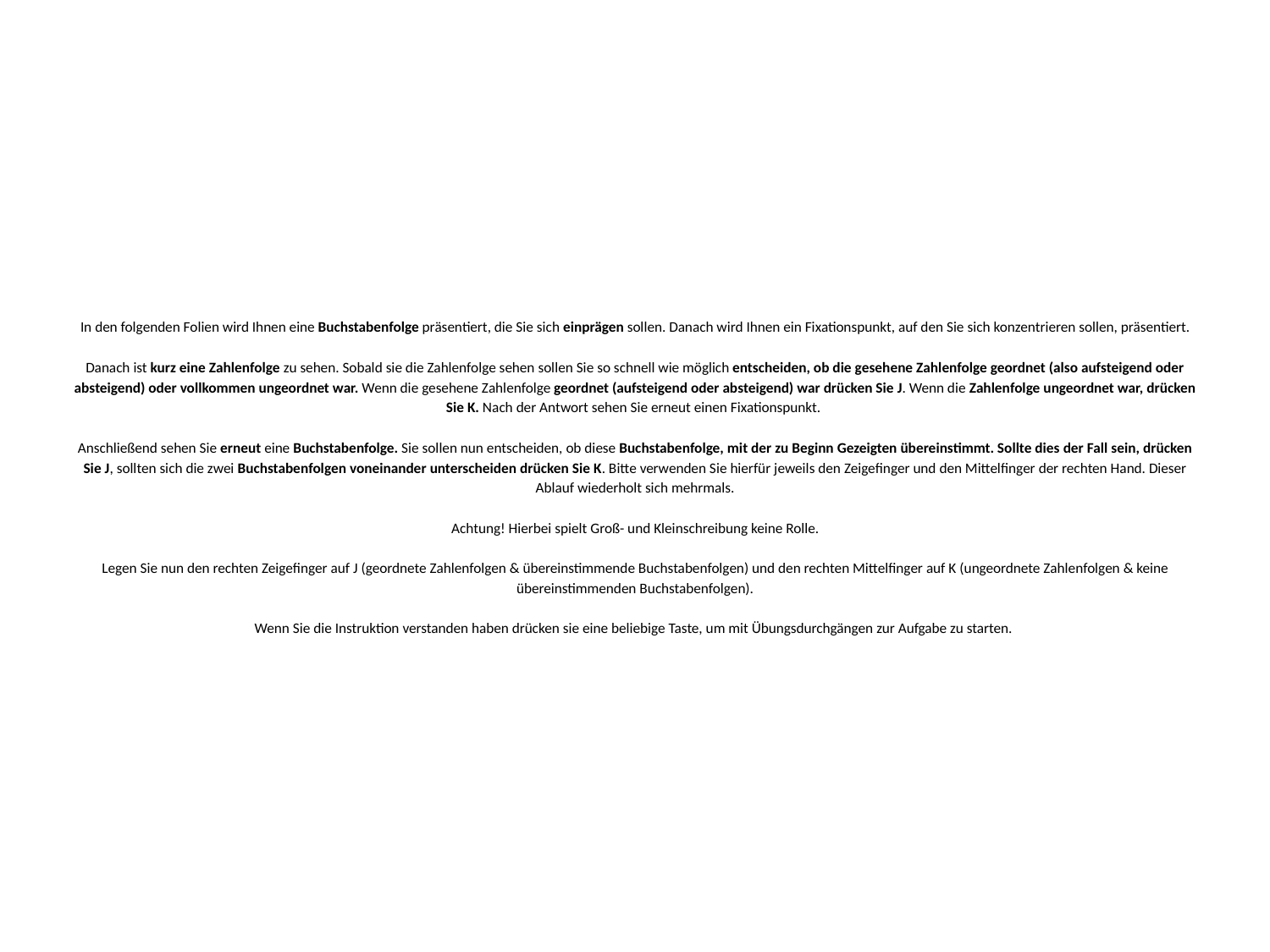

# In den folgenden Folien wird Ihnen eine Buchstabenfolge präsentiert, die Sie sich einprägen sollen. Danach wird Ihnen ein Fixationspunkt, auf den Sie sich konzentrieren sollen, präsentiert. Danach ist kurz eine Zahlenfolge zu sehen. Sobald sie die Zahlenfolge sehen sollen Sie so schnell wie möglich entscheiden, ob die gesehene Zahlenfolge geordnet (also aufsteigend oder absteigend) oder vollkommen ungeordnet war. Wenn die gesehene Zahlenfolge geordnet (aufsteigend oder absteigend) war drücken Sie J. Wenn die Zahlenfolge ungeordnet war, drücken Sie K. Nach der Antwort sehen Sie erneut einen Fixationspunkt. Anschließend sehen Sie erneut eine Buchstabenfolge. Sie sollen nun entscheiden, ob diese Buchstabenfolge, mit der zu Beginn Gezeigten übereinstimmt. Sollte dies der Fall sein, drücken Sie J, sollten sich die zwei Buchstabenfolgen voneinander unterscheiden drücken Sie K. Bitte verwenden Sie hierfür jeweils den Zeigefinger und den Mittelfinger der rechten Hand. Dieser Ablauf wiederholt sich mehrmals. Achtung! Hierbei spielt Groß- und Kleinschreibung keine Rolle. Legen Sie nun den rechten Zeigefinger auf J (geordnete Zahlenfolgen & übereinstimmende Buchstabenfolgen) und den rechten Mittelfinger auf K (ungeordnete Zahlenfolgen & keine übereinstimmenden Buchstabenfolgen). Wenn Sie die Instruktion verstanden haben drücken sie eine beliebige Taste, um mit Übungsdurchgängen zur Aufgabe zu starten.